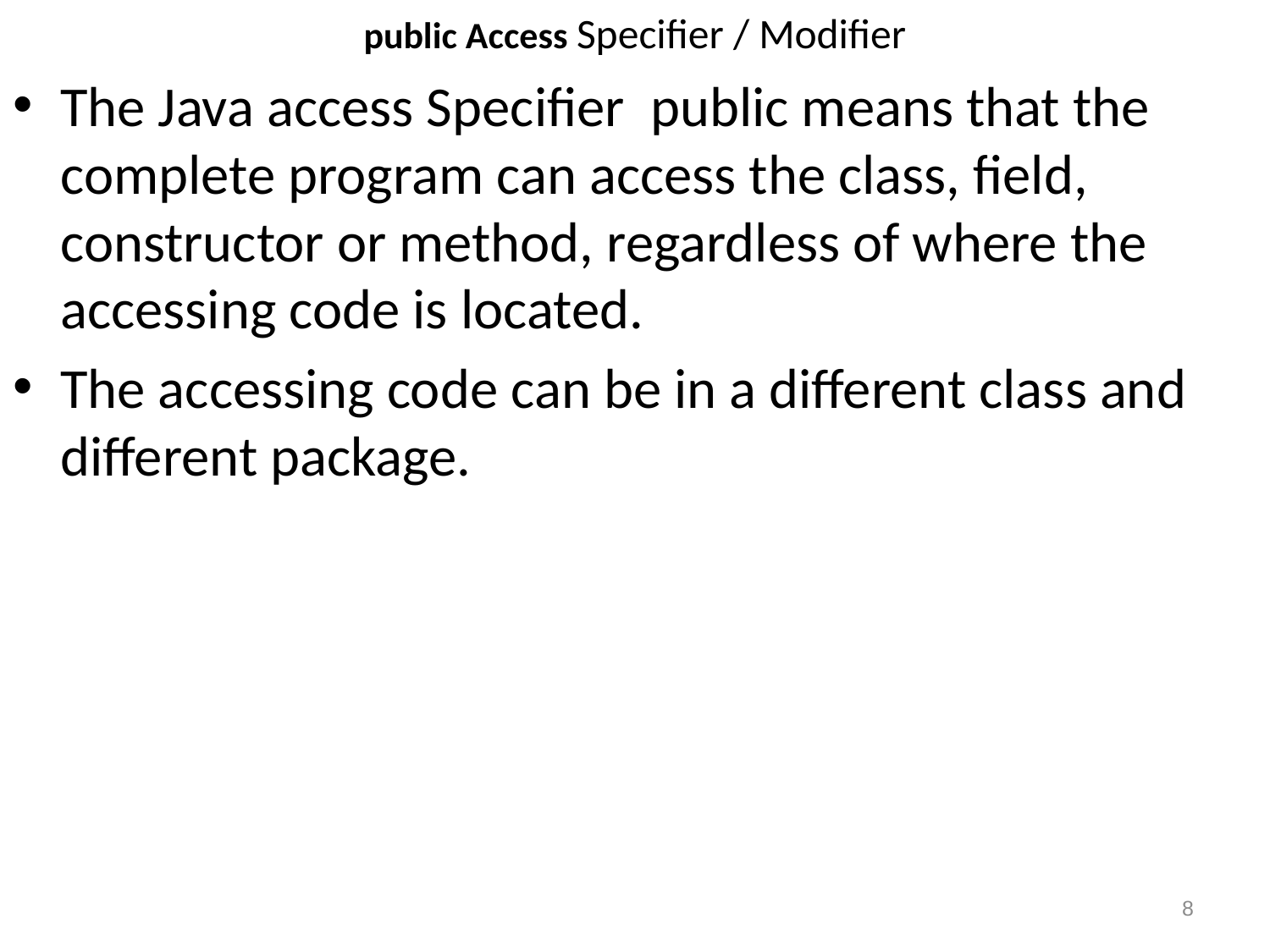

# public Access Specifier / Modifier
The Java access Specifier  public means that the complete program can access the class, field, constructor or method, regardless of where the accessing code is located.
The accessing code can be in a different class and different package.
8